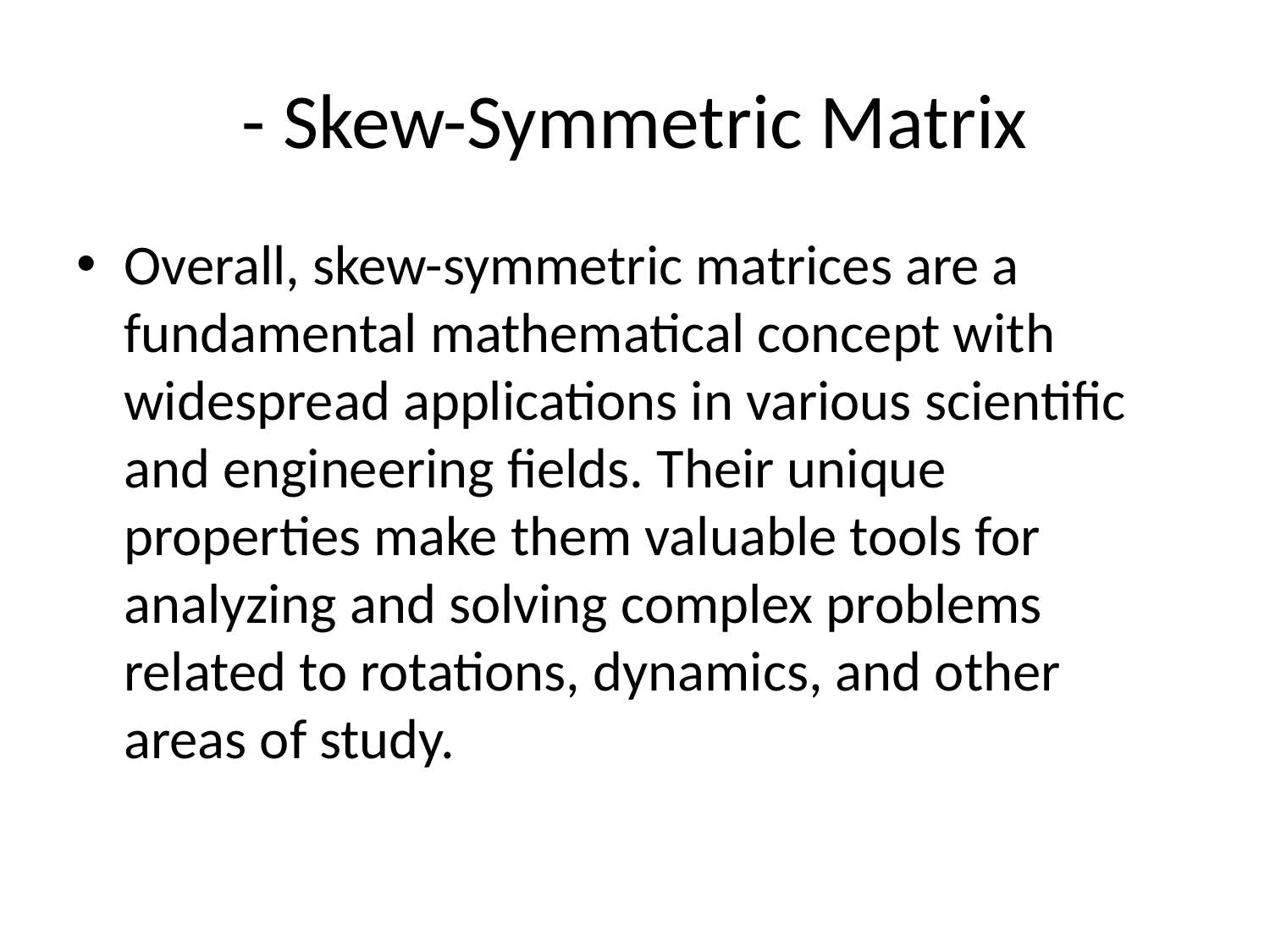

# - Skew-Symmetric Matrix
Overall, skew-symmetric matrices are a fundamental mathematical concept with widespread applications in various scientific and engineering fields. Their unique properties make them valuable tools for analyzing and solving complex problems related to rotations, dynamics, and other areas of study.